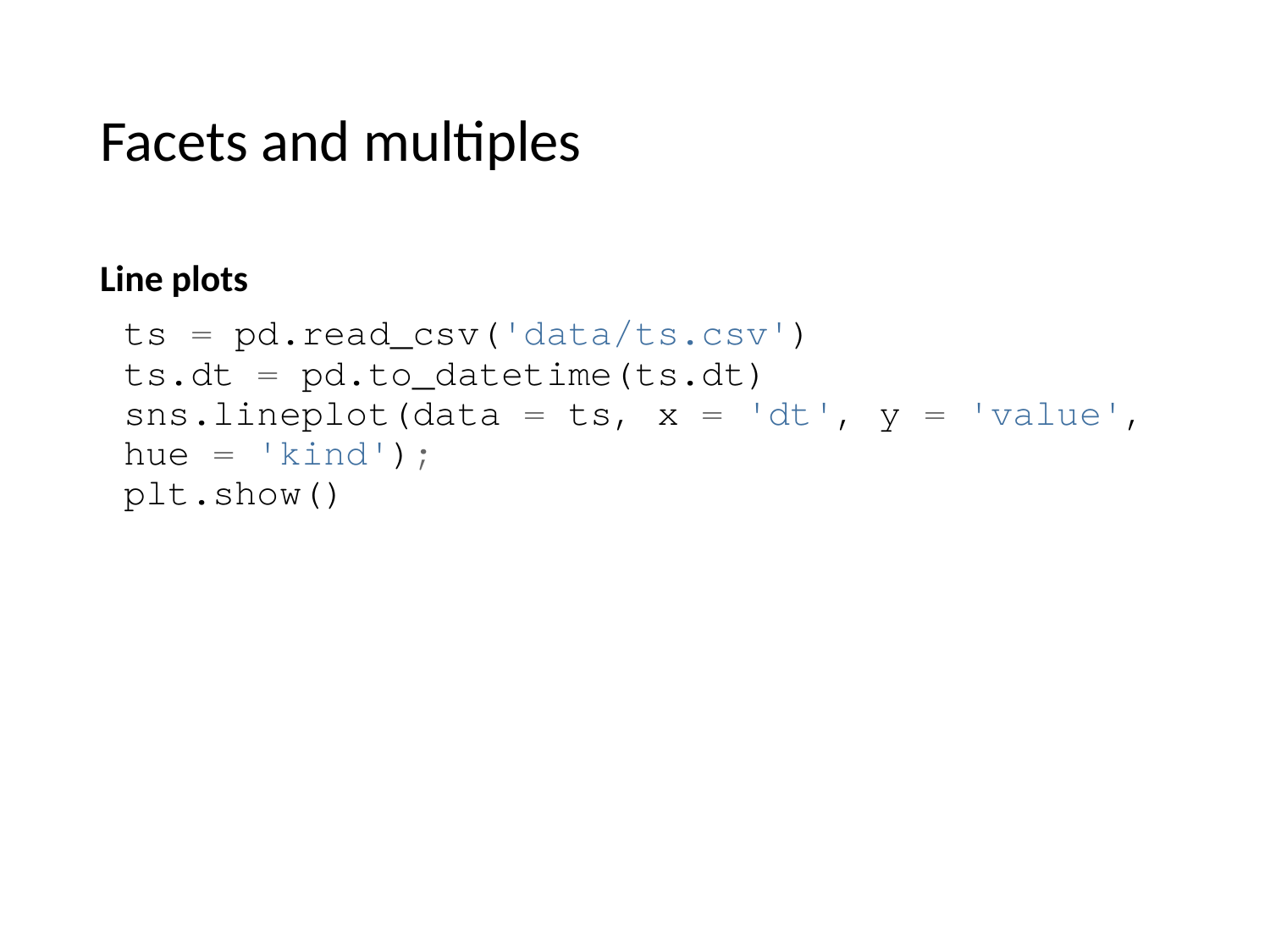

# Facets and multiples
Line plots
ts = pd.read_csv('data/ts.csv')
ts.dt = pd.to_datetime(ts.dt)
sns.lineplot(data = ts, x = 'dt', y = 'value', hue = 'kind');
plt.show()